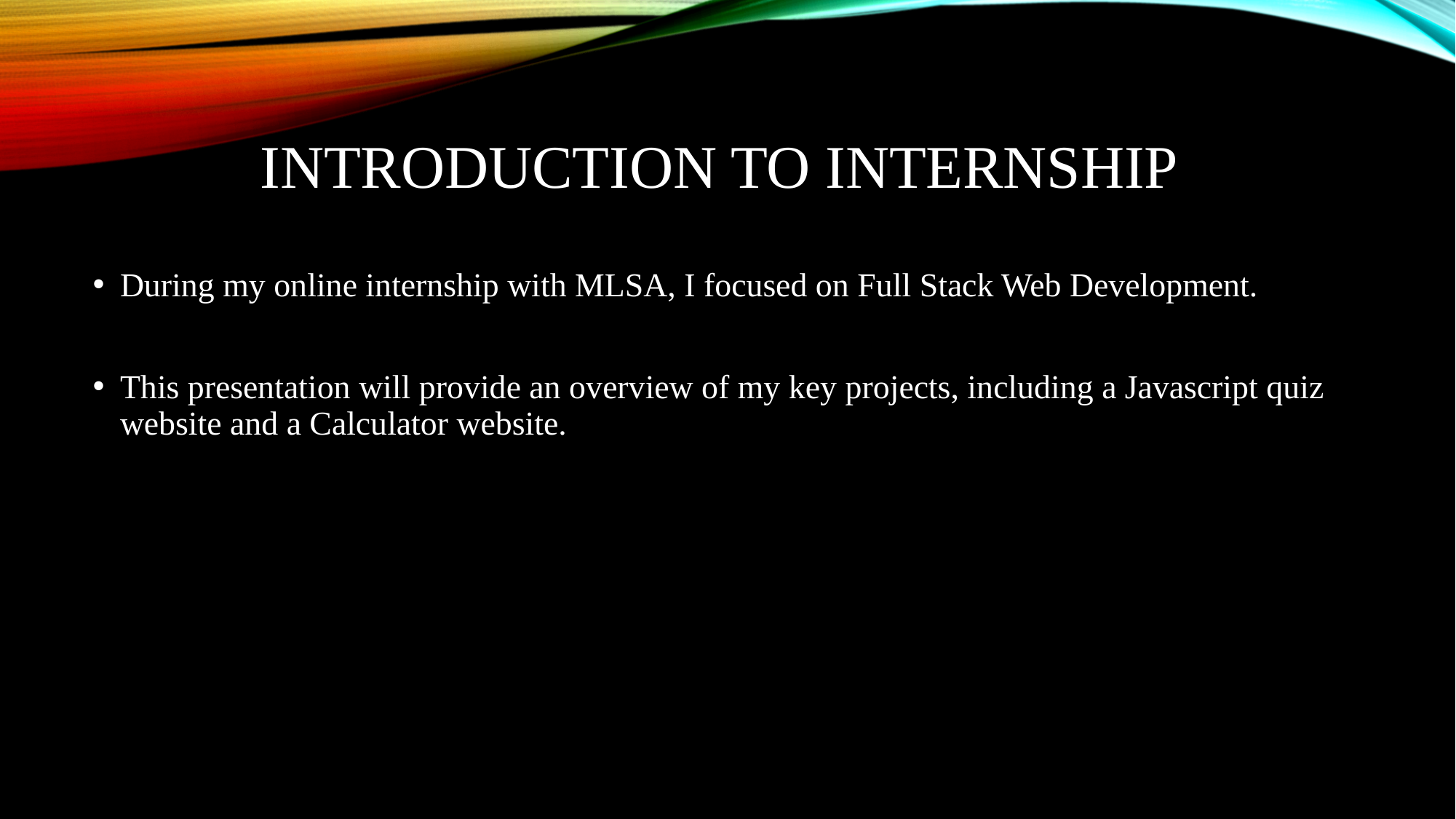

# Introduction to Internship
During my online internship with MLSA, I focused on Full Stack Web Development.

This presentation will provide an overview of my key projects, including a Javascript quiz website and a Calculator website.